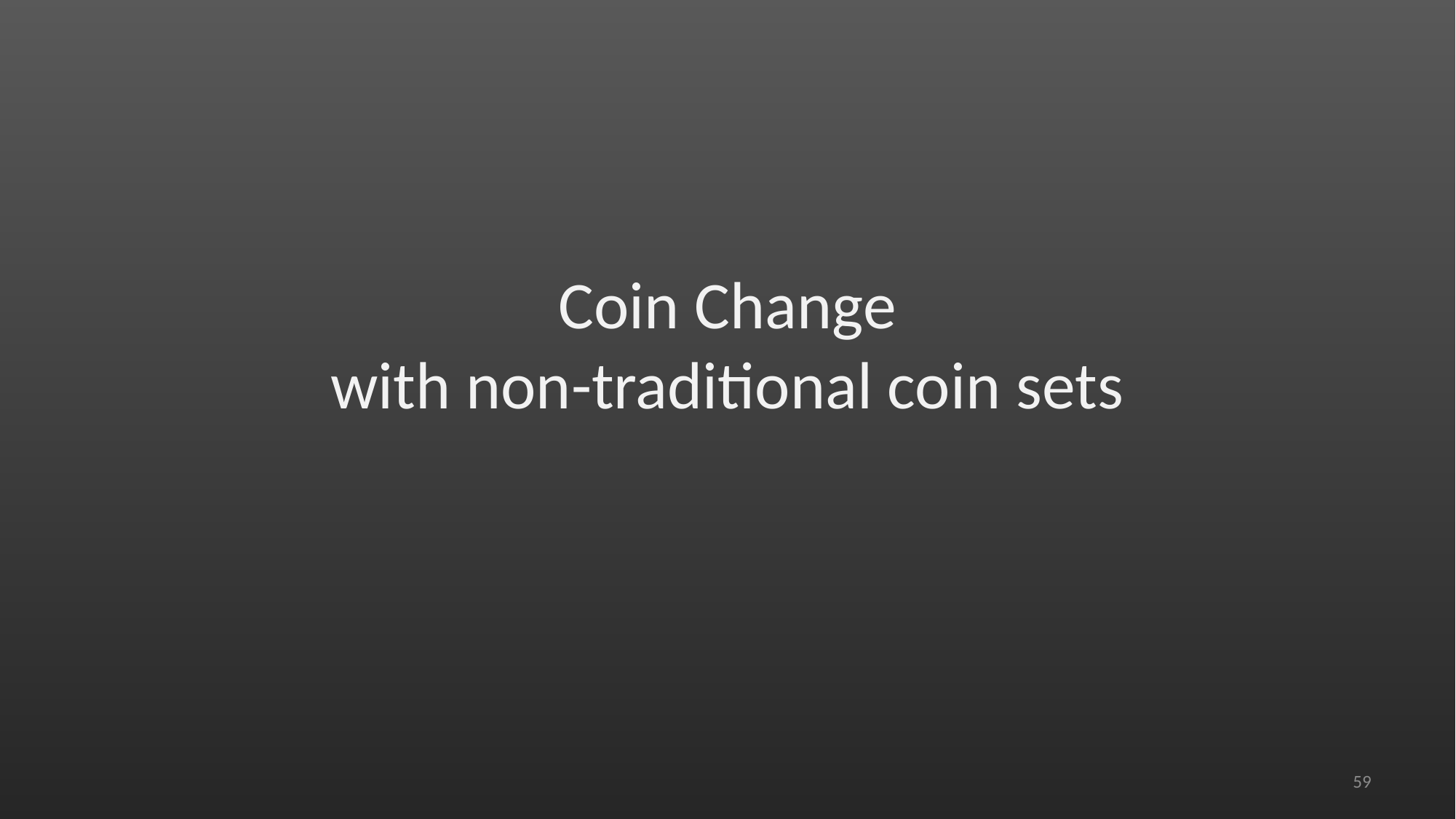

# Coin Change with non-traditional coin sets

59